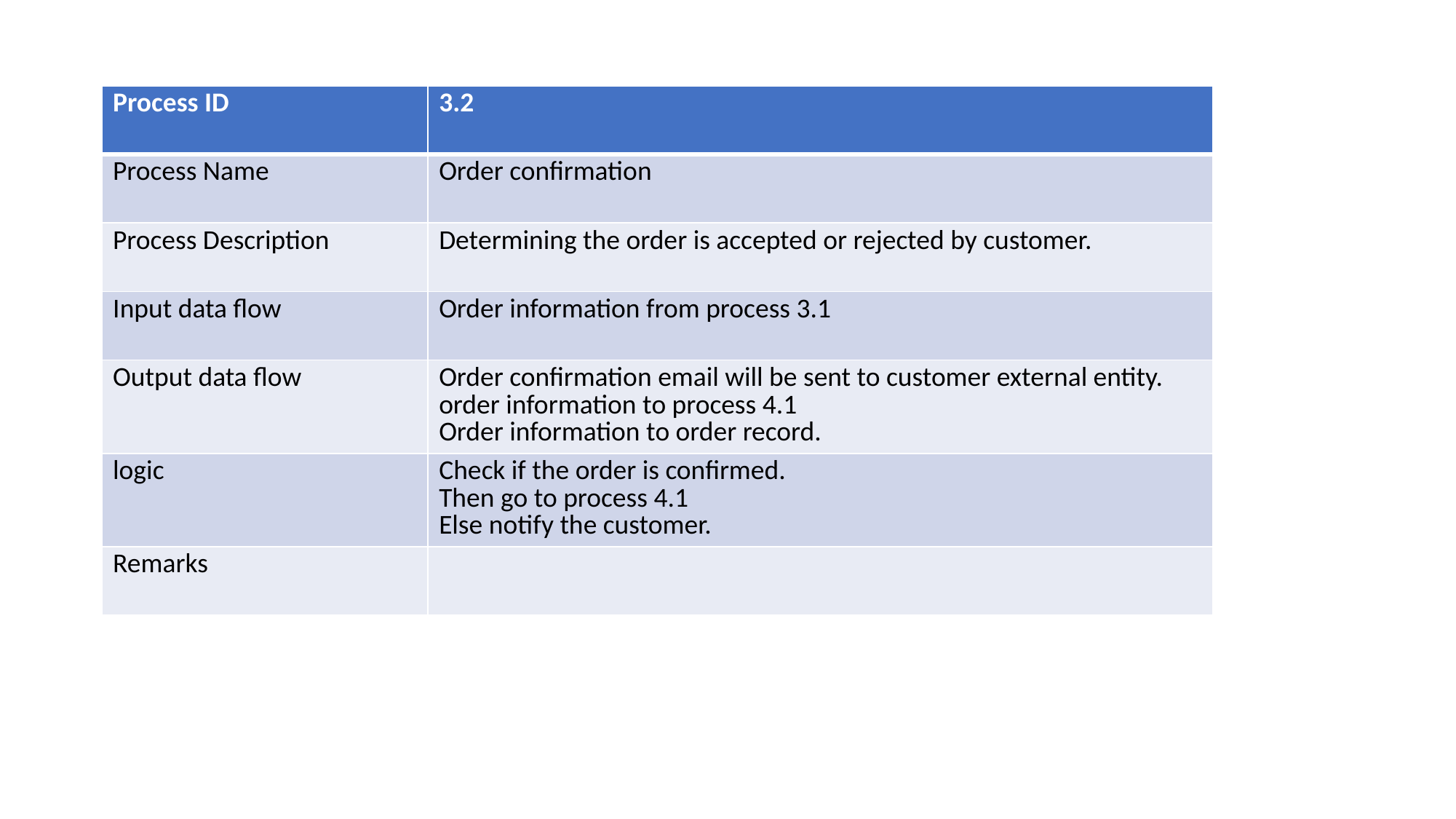

| Process ID | 3.2 |
| --- | --- |
| Process Name | Order confirmation |
| Process Description | Determining the order is accepted or rejected by customer. |
| Input data flow | Order information from process 3.1 |
| Output data flow | Order confirmation email will be sent to customer external entity. order information to process 4.1 Order information to order record. |
| logic | Check if the order is confirmed. Then go to process 4.1 Else notify the customer. |
| Remarks |  |